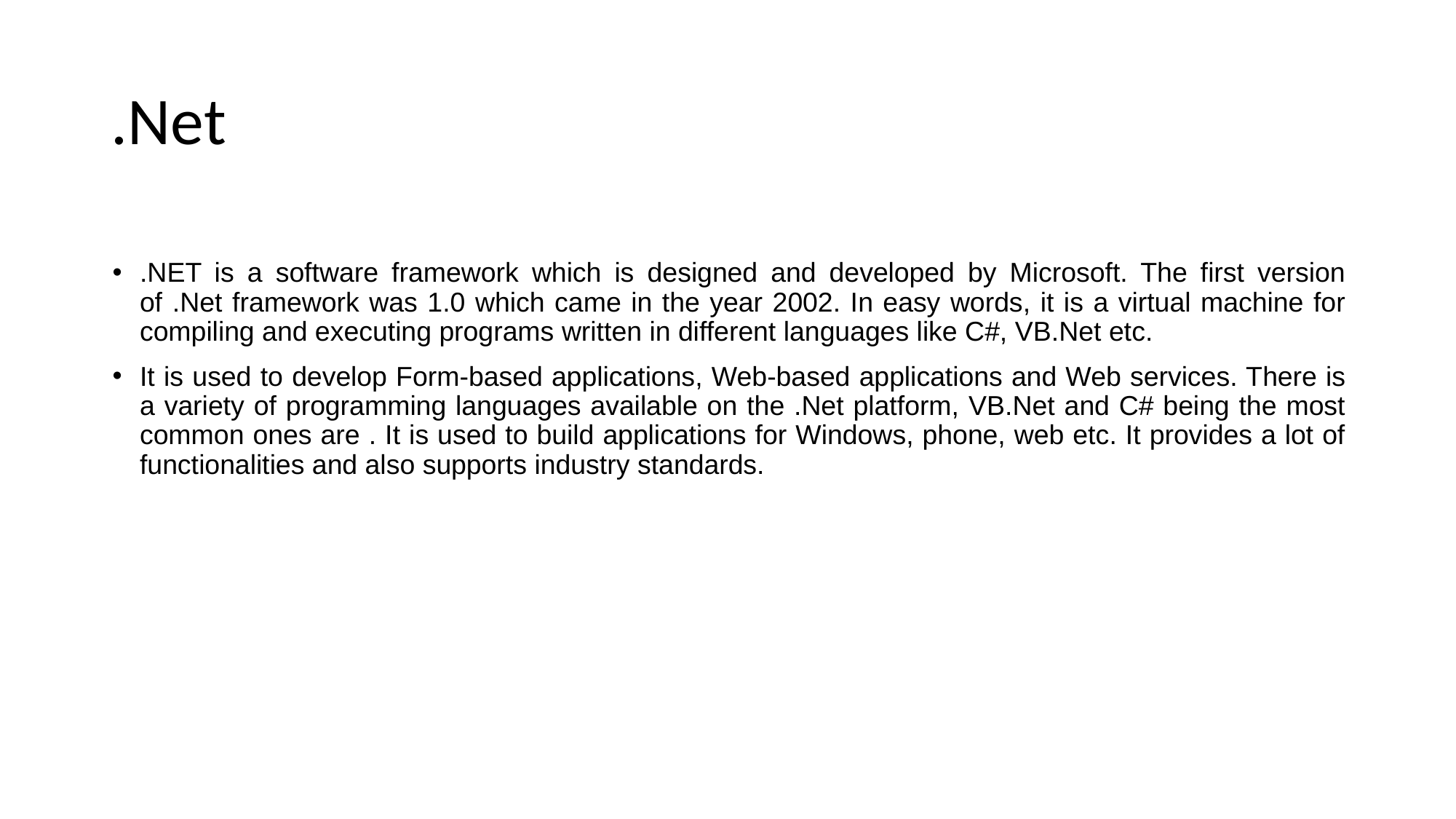

# .Net

.NET is a software framework which is designed and developed by Microsoft. The first version of .Net framework was 1.0 which came in the year 2002. In easy words, it is a virtual machine for compiling and executing programs written in different languages like C#, VB.Net etc.
It is used to develop Form-based applications, Web-based applications and Web services. There is a variety of programming languages available on the .Net platform, VB.Net and C# being the most common ones are . It is used to build applications for Windows, phone, web etc. It provides a lot of functionalities and also supports industry standards.